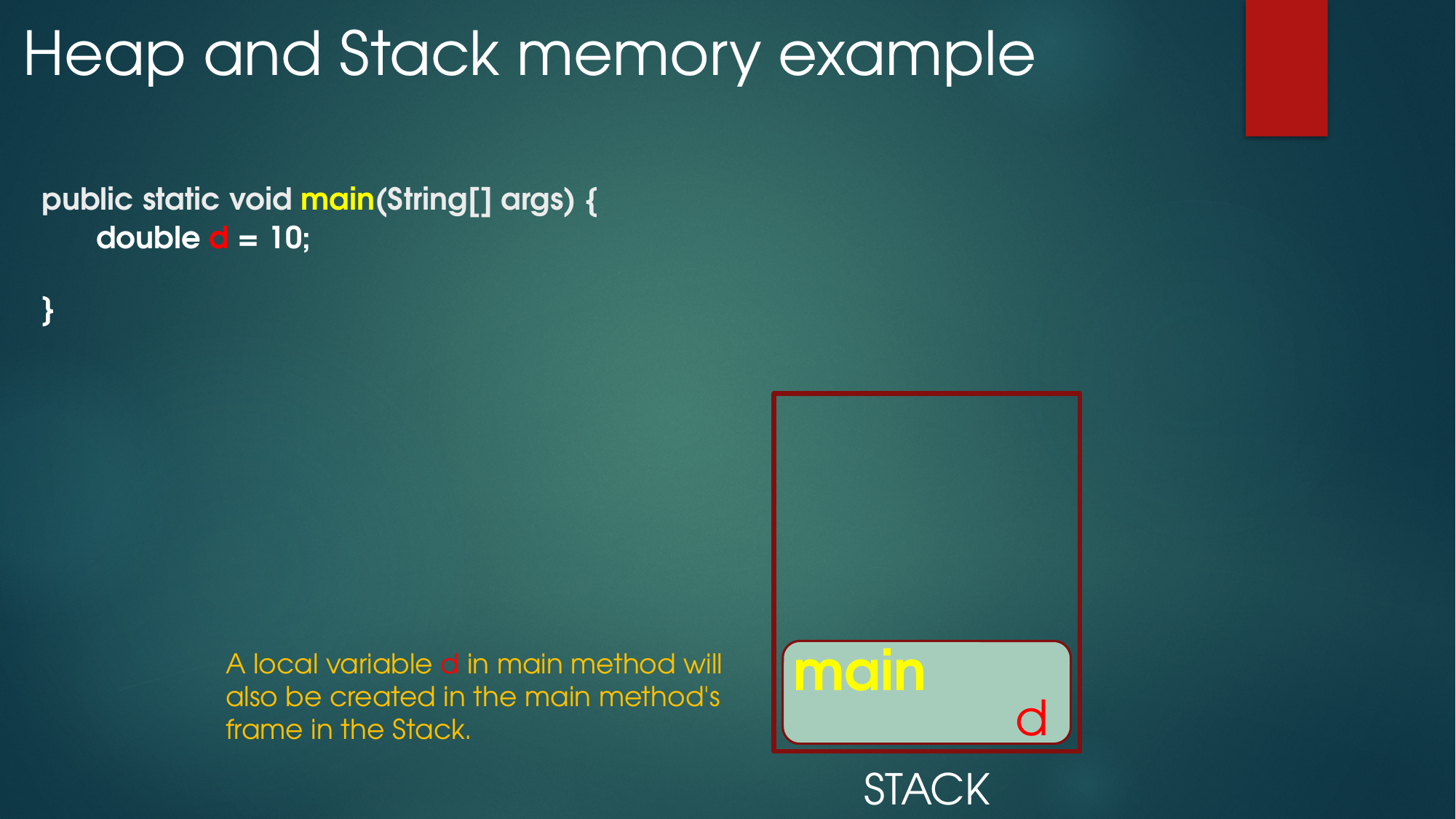

# Heap and Stack memory example
public static void main(String[] args) {

}
double d = 10;

main

A local variable d in main method will also be created in the main method's frame in the Stack.
d
STACK